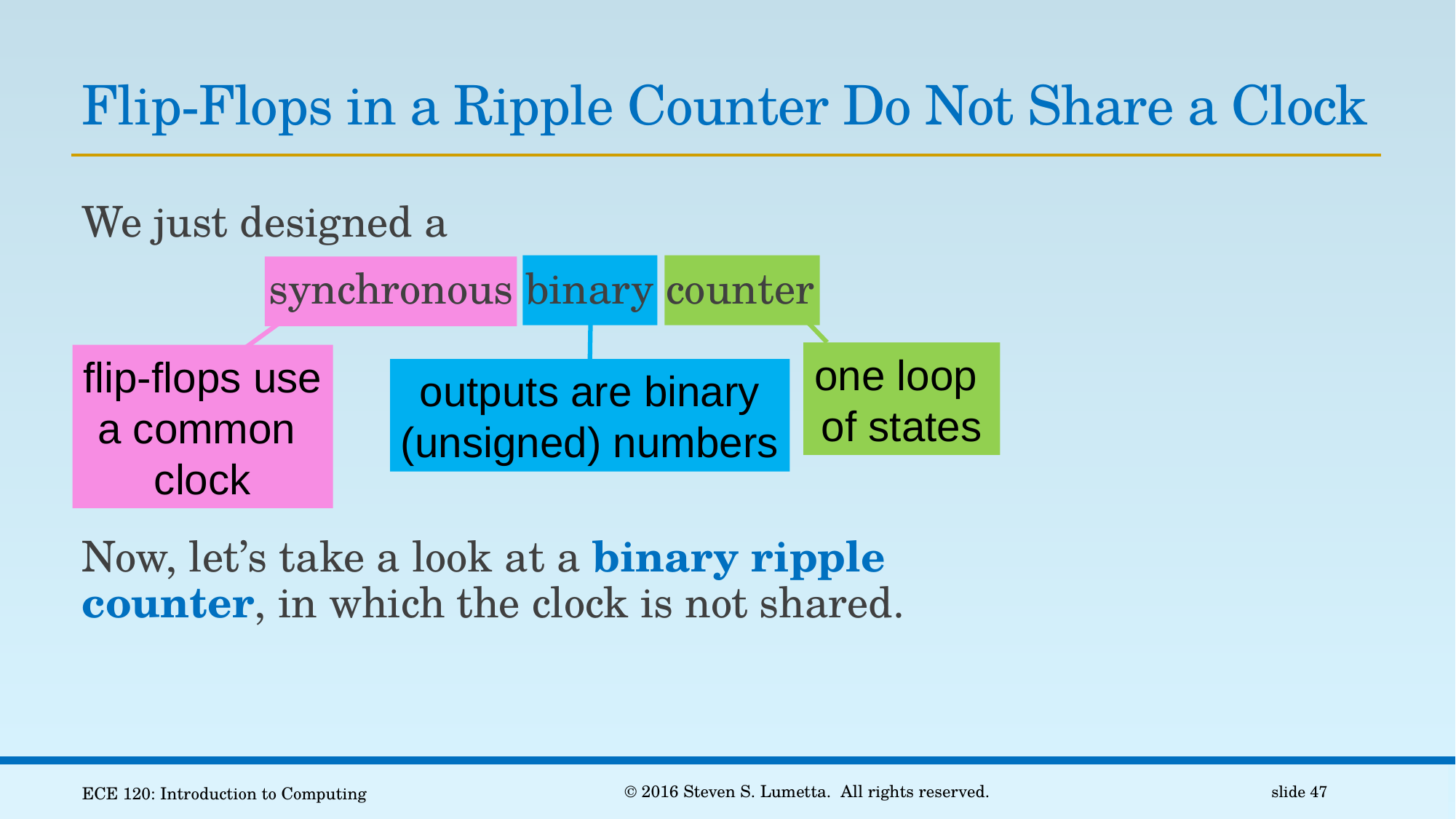

# Flip-Flops in a Ripple Counter Do Not Share a Clock
We just designed a
synchronous binary counter

Now, let’s take a look at a binary ripple counter, in which the clock is not shared.

outputs are binary
(unsigned) numbers

one loop
of states

flip-flops use
a common
clock
ECE 120: Introduction to Computing
© 2016 Steven S. Lumetta.  All rights reserved.
slide 47